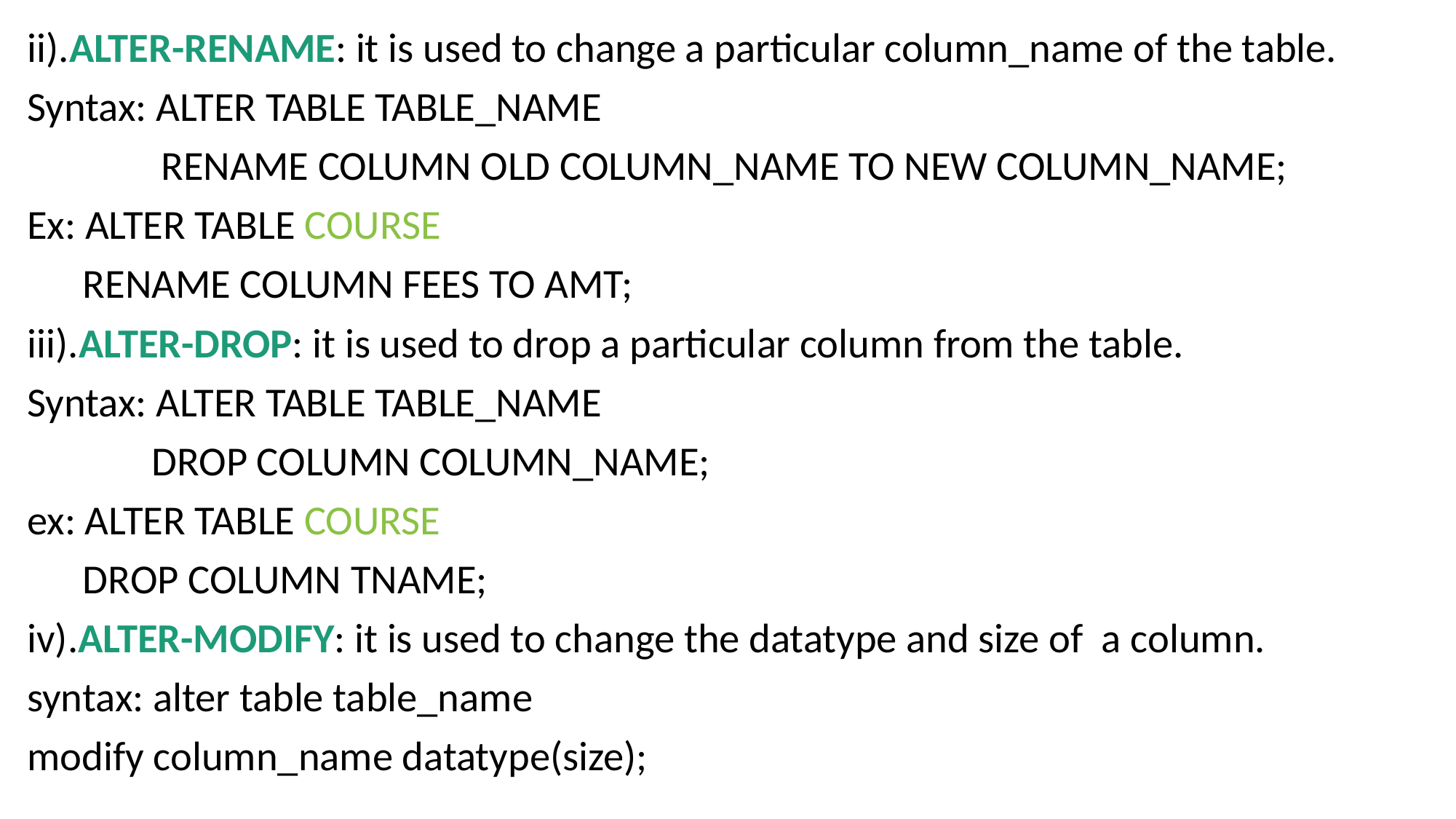

ii).ALTER-RENAME: it is used to change a particular column_name of the table.
Syntax: ALTER TABLE TABLE_NAME
	   RENAME COLUMN OLD COLUMN_NAME TO NEW COLUMN_NAME;
Ex: ALTER TABLE COURSE
      RENAME COLUMN FEES TO AMT;
iii).ALTER-DROP: it is used to drop a particular column from the table.
Syntax: ALTER TABLE TABLE_NAME
	  DROP COLUMN COLUMN_NAME;
ex: ALTER TABLE COURSE
      DROP COLUMN TNAME;
iv).ALTER-MODIFY: it is used to change the datatype and size of  a column.
syntax: alter table table_name
modify column_name datatype(size);